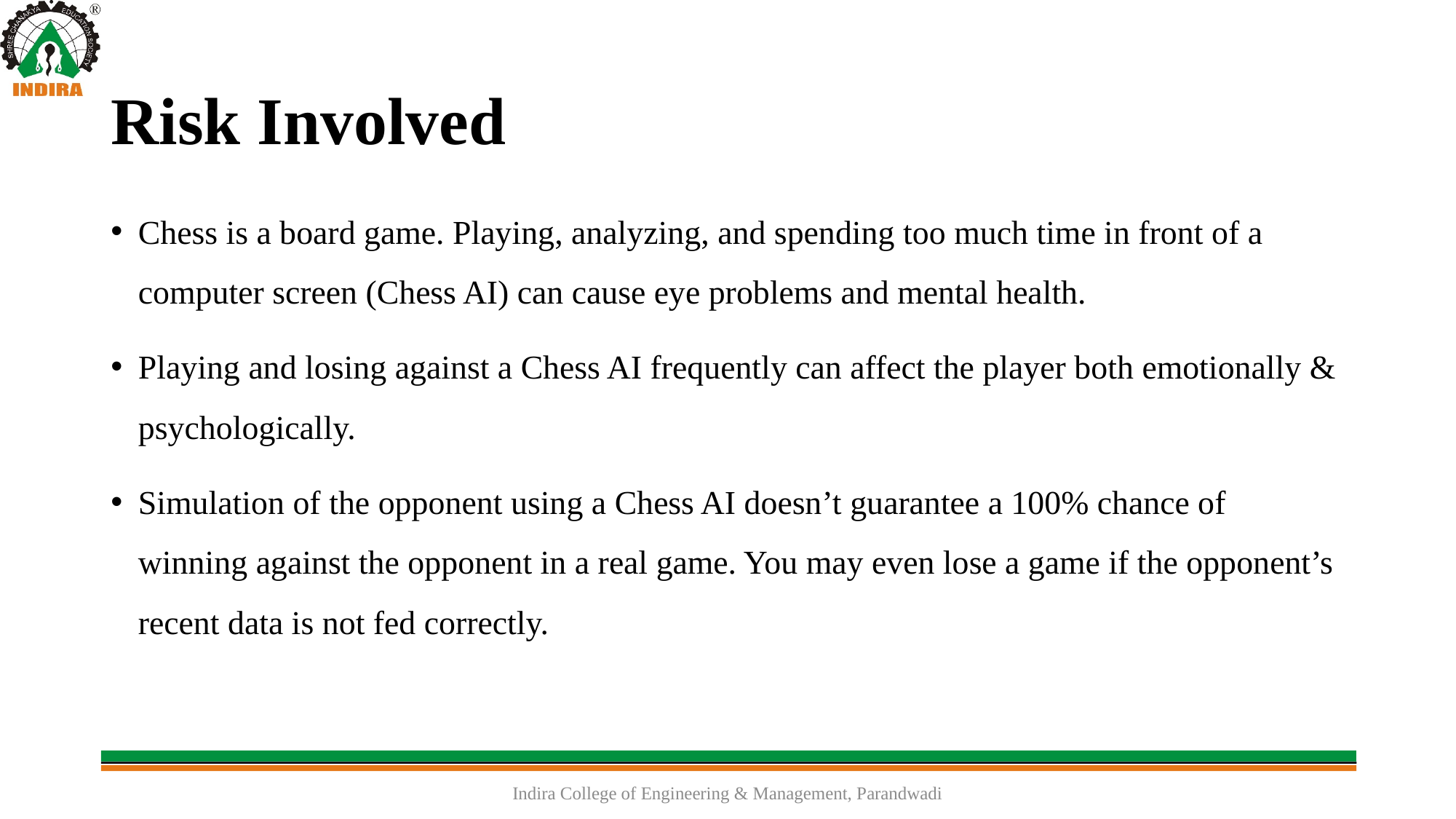

# Risk Involved
Chess is a board game. Playing, analyzing, and spending too much time in front of a computer screen (Chess AI) can cause eye problems and mental health.
Playing and losing against a Chess AI frequently can affect the player both emotionally & psychologically.
Simulation of the opponent using a Chess AI doesn’t guarantee a 100% chance of winning against the opponent in a real game. You may even lose a game if the opponent’s recent data is not fed correctly.

Indira College of Engineering & Management, Parandwadi
17